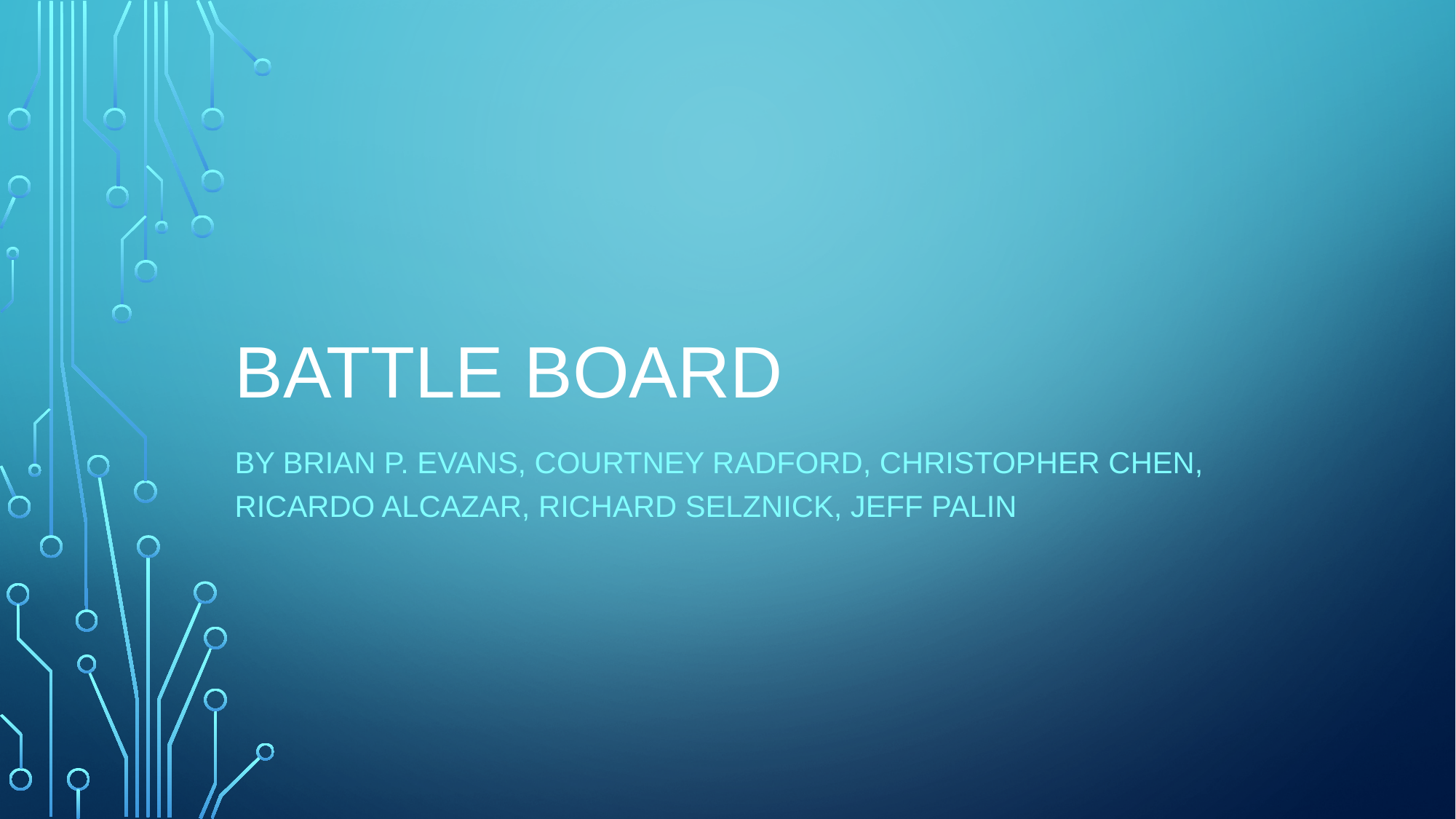

# Battle Board
By Brian P. Evans, Courtney Radford, Christopher Chen, ricardo alcazar, Richard Selznick, jeff palin